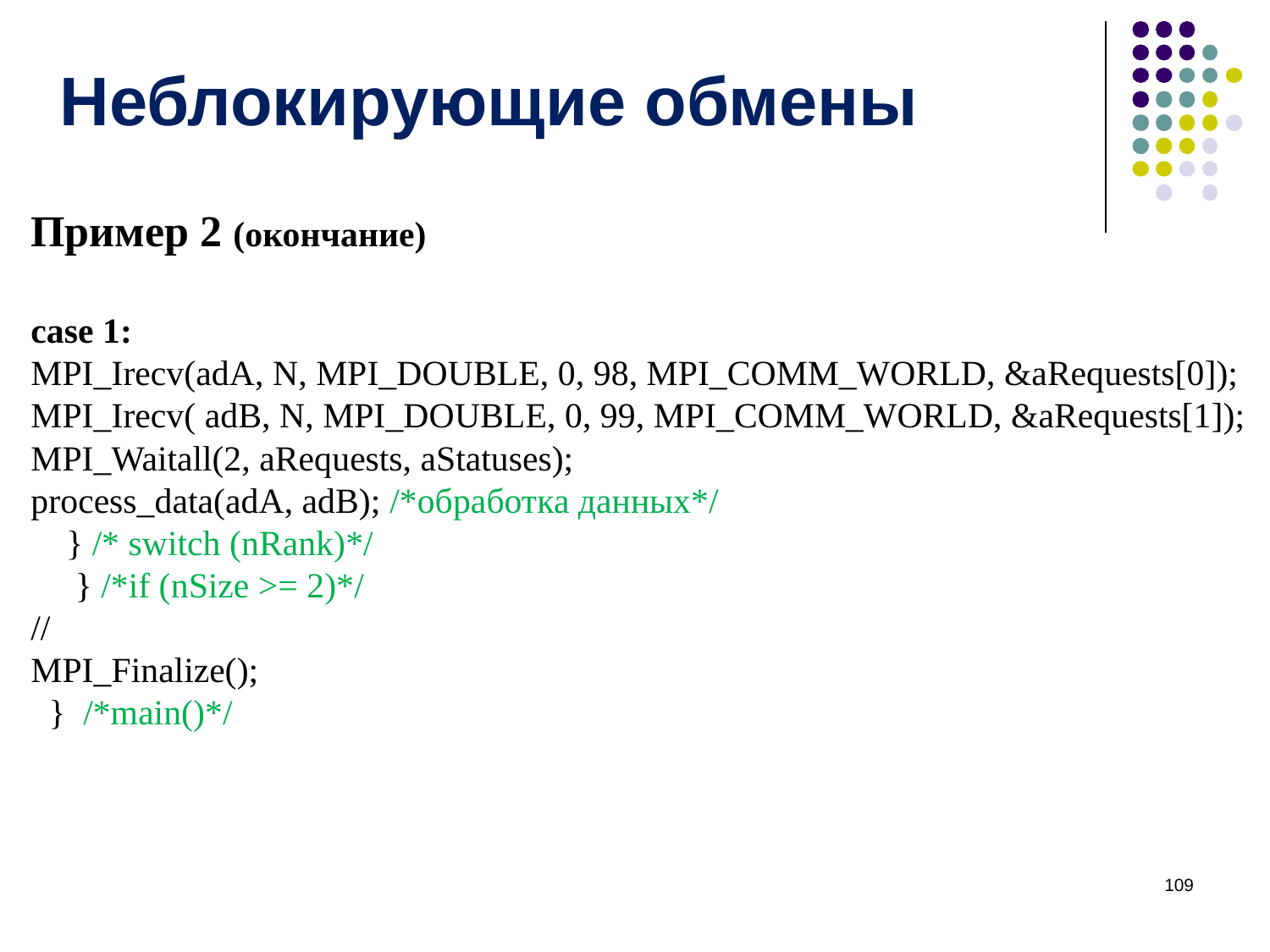

# Неблокирующие обмены
Пример 2 (окончание)

case 1:
MPI_Irecv(adA, N, MPI_DOUBLE, 0, 98, MPI_COMM_WORLD, &aRequests[0]);
MPI_Irecv( adB, N, MPI_DOUBLE, 0, 99, MPI_COMM_WORLD, &aRequests[1]);
MPI_Waitall(2, aRequests, aStatuses);
process_data(adA, adB); /*обработка данных*/
    } /* switch (nRank)*/
     } /*if (nSize >= 2)*/
//
MPI_Finalize();
  }  /*main()*/
109